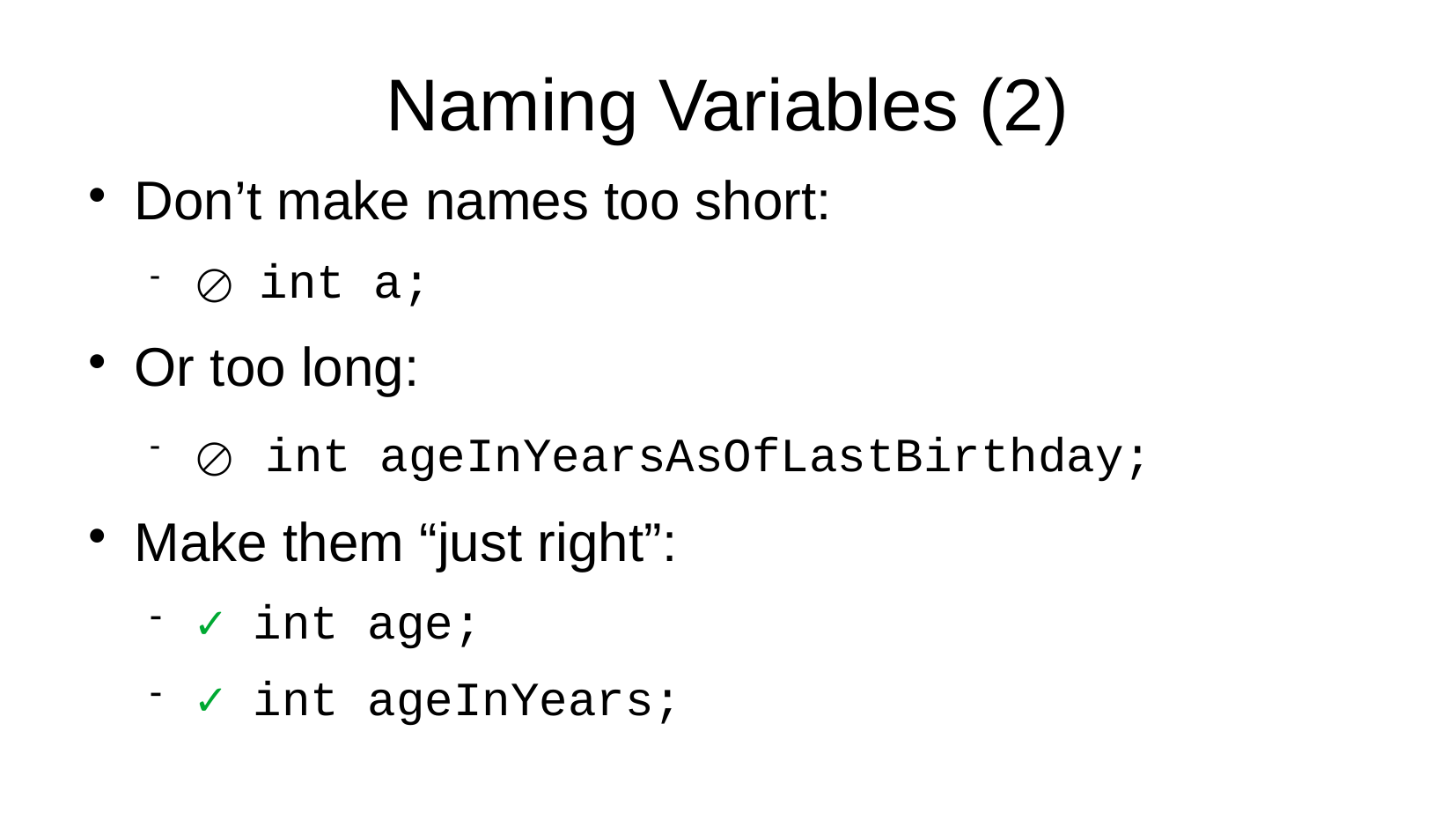

Naming Variables (2)
Don’t make names too short:
🚫  int a;
Or too long:
🚫 int ageInYearsAsOfLastBirthday;
Make them “just right”:
✓ int age;
✓ int ageInYears;